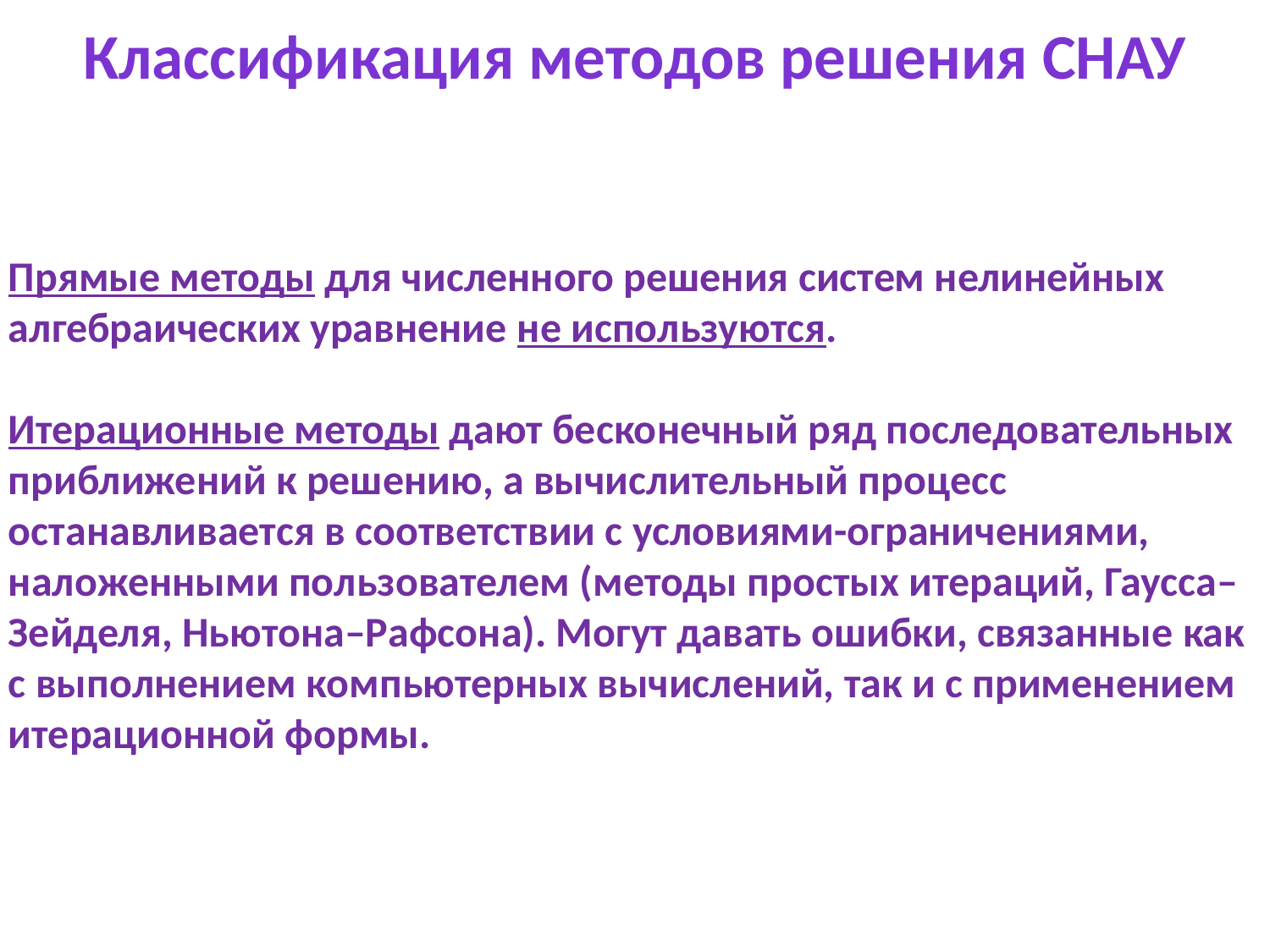

Классификация методов решения СНАУ
Прямые методы для численного решения систем нелинейных алгебраических уравнение не используются.

Итерационные методы дают бесконечный ряд последовательных приближений к решению, а вычислительный процесс останавливается в соответствии с условиями-ограничениями, наложенными пользователем (методы простых итераций, Гаусса–Зейделя, Ньютона–Рафсона). Могут давать ошибки, связанные как с выполнением компьютерных вычислений, так и с применением итерационной формы.